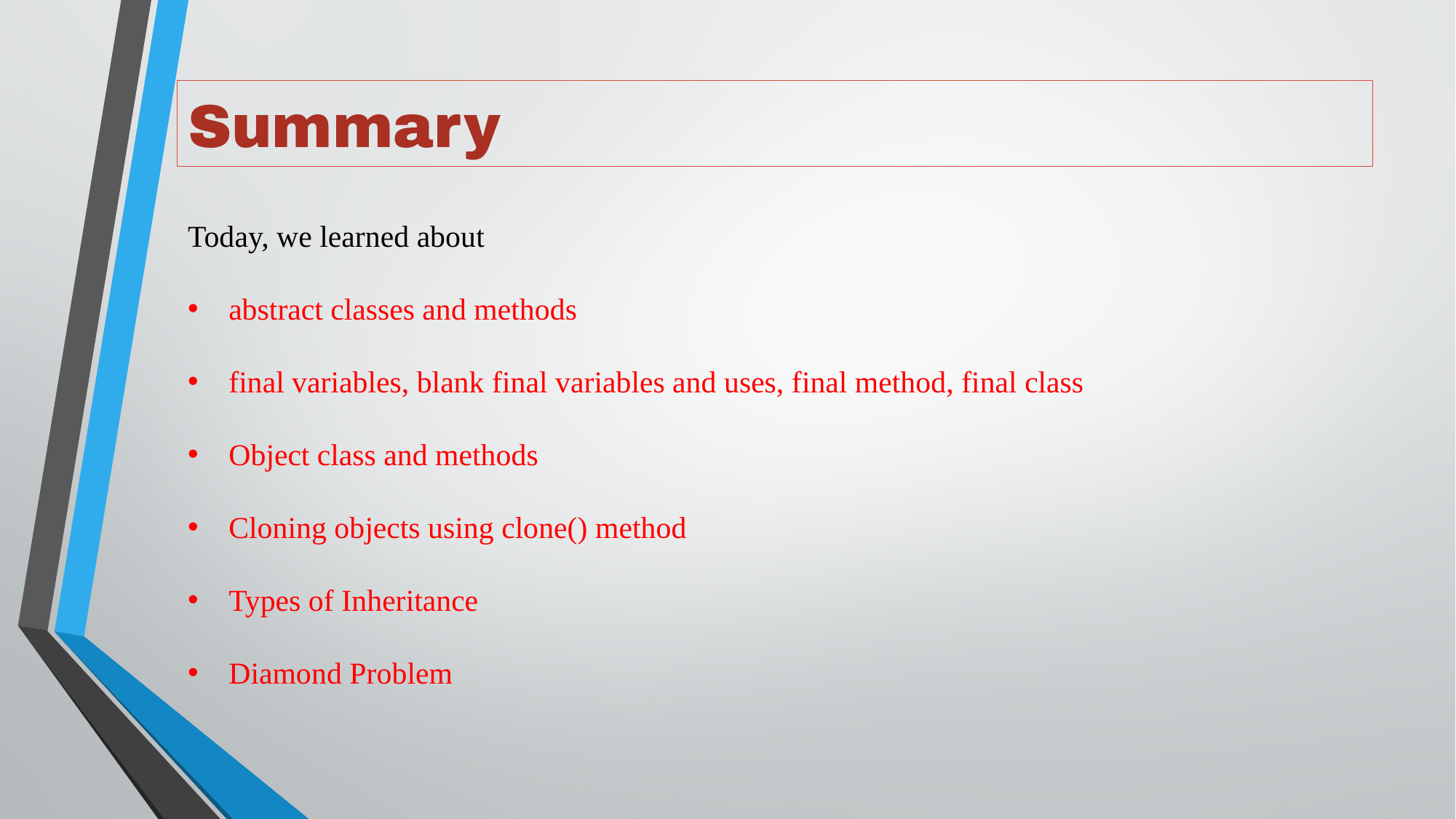

# Summary
Today, we learned about

abstract classes and methods

final variables, blank final variables and uses, final method, final class

Object class and methods

Cloning objects using clone() method

Types of Inheritance

Diamond Problem